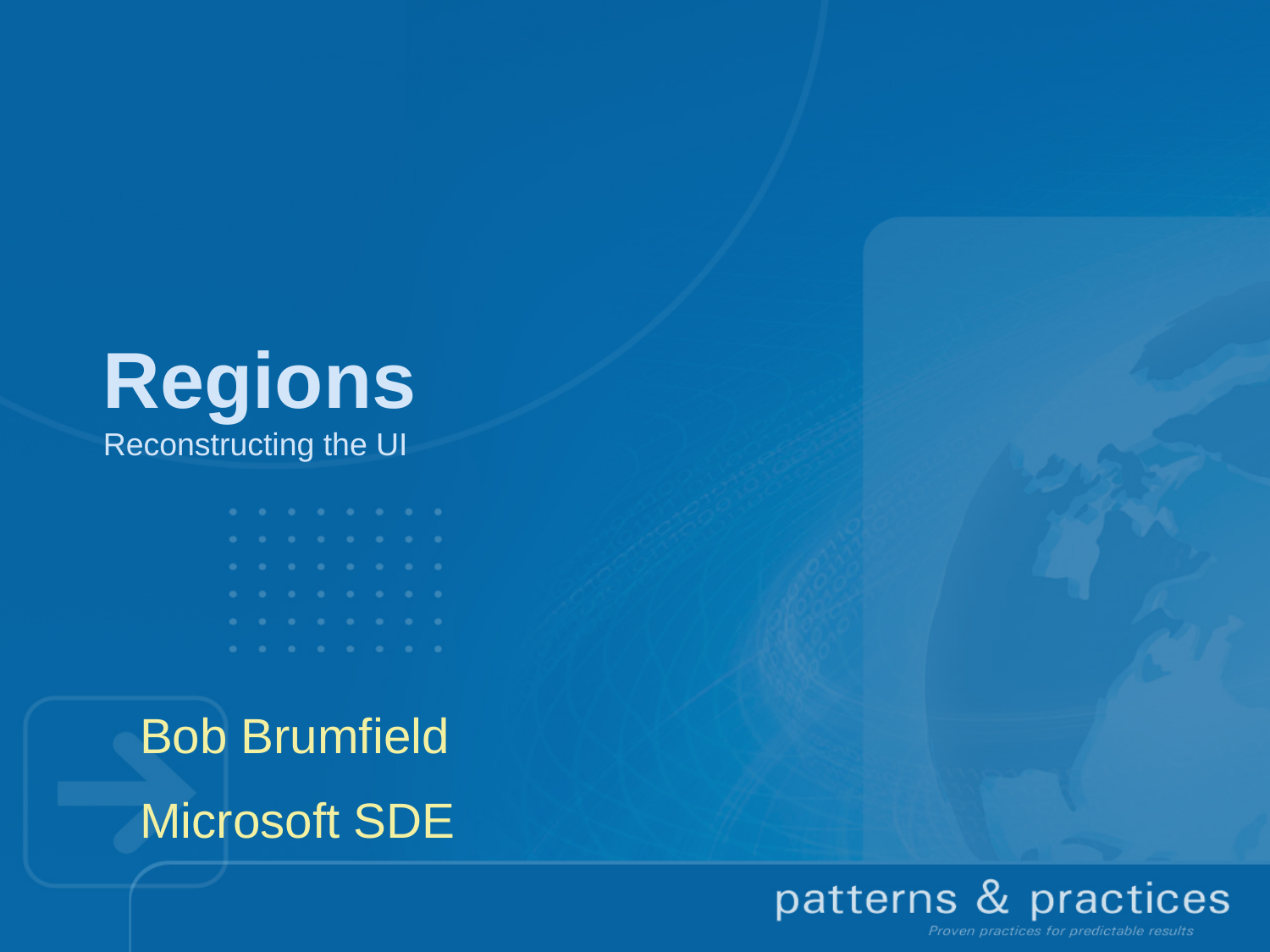

# Regions Reconstructing the UI
Bob Brumfield
Microsoft SDE